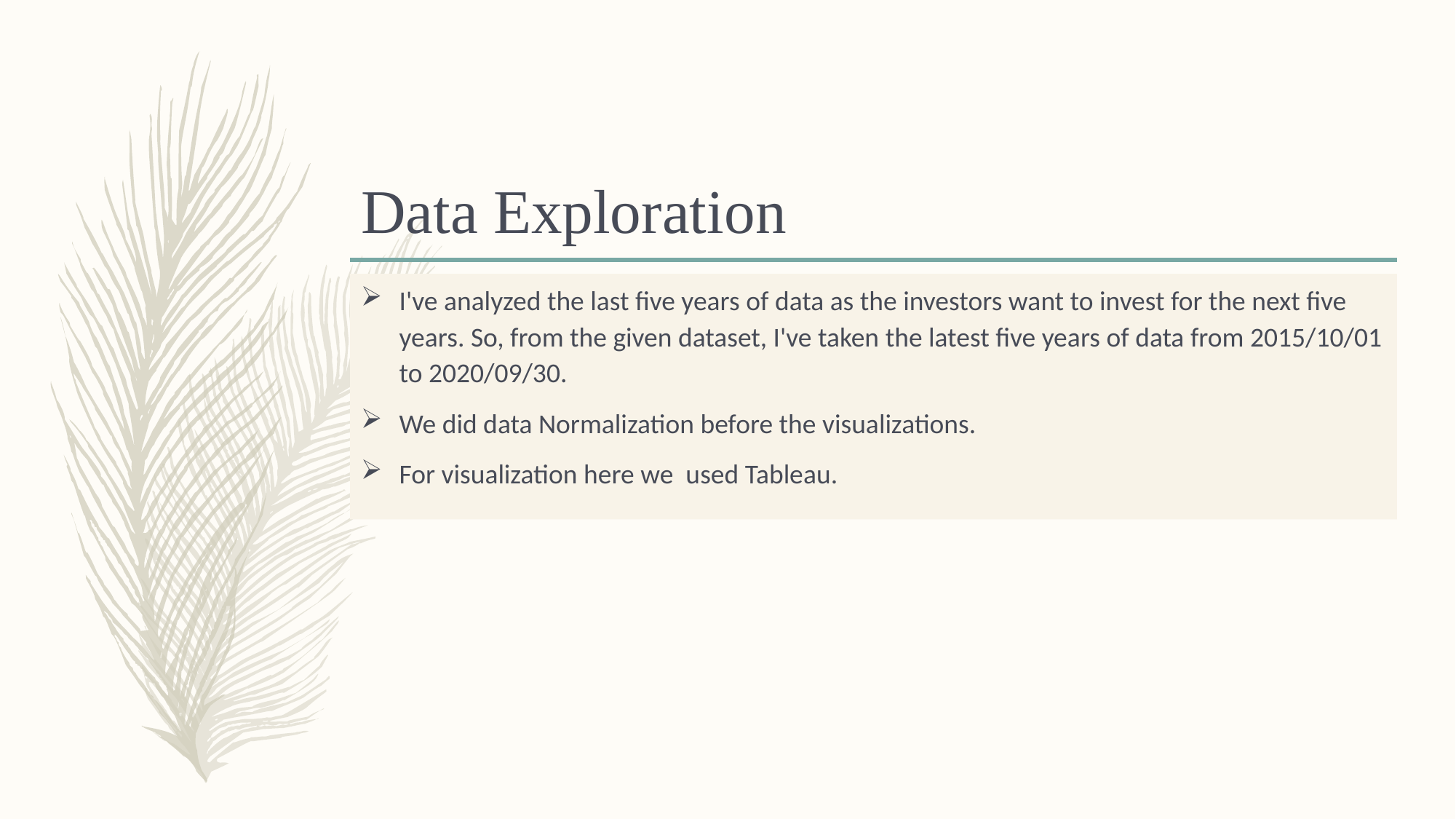

# Data Exploration
I've analyzed the last five years of data as the investors want to invest for the next five years. So, from the given dataset, I've taken the latest five years of data from 2015/10/01 to 2020/09/30.
We did data Normalization before the visualizations.
For visualization here we  used Tableau.